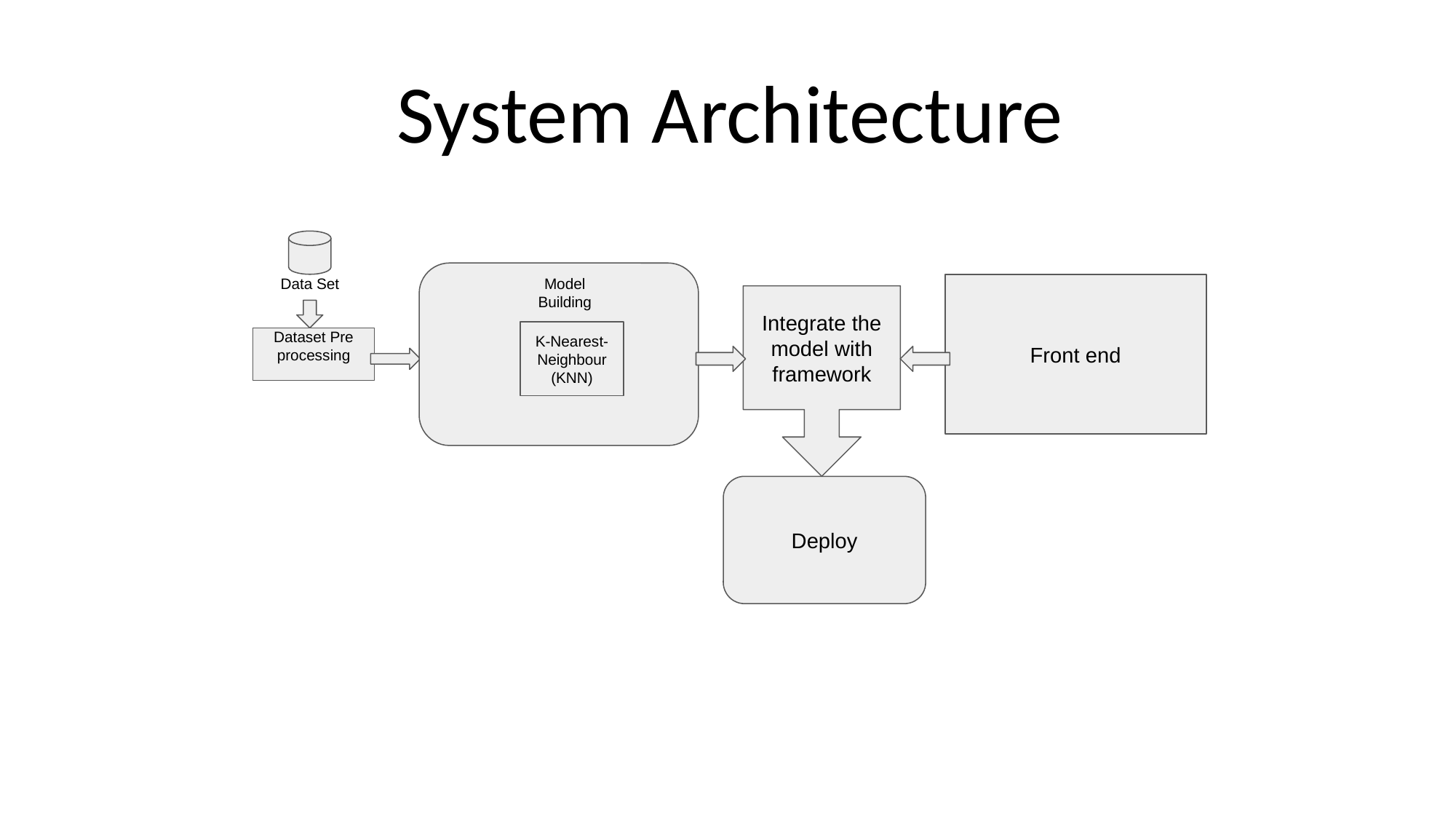

# System Architecture

Model Building
Data Set

Front end
Integrate the model with framework

K-Nearest-Neighbour
(KNN)
Dataset Pre processing

Deploy